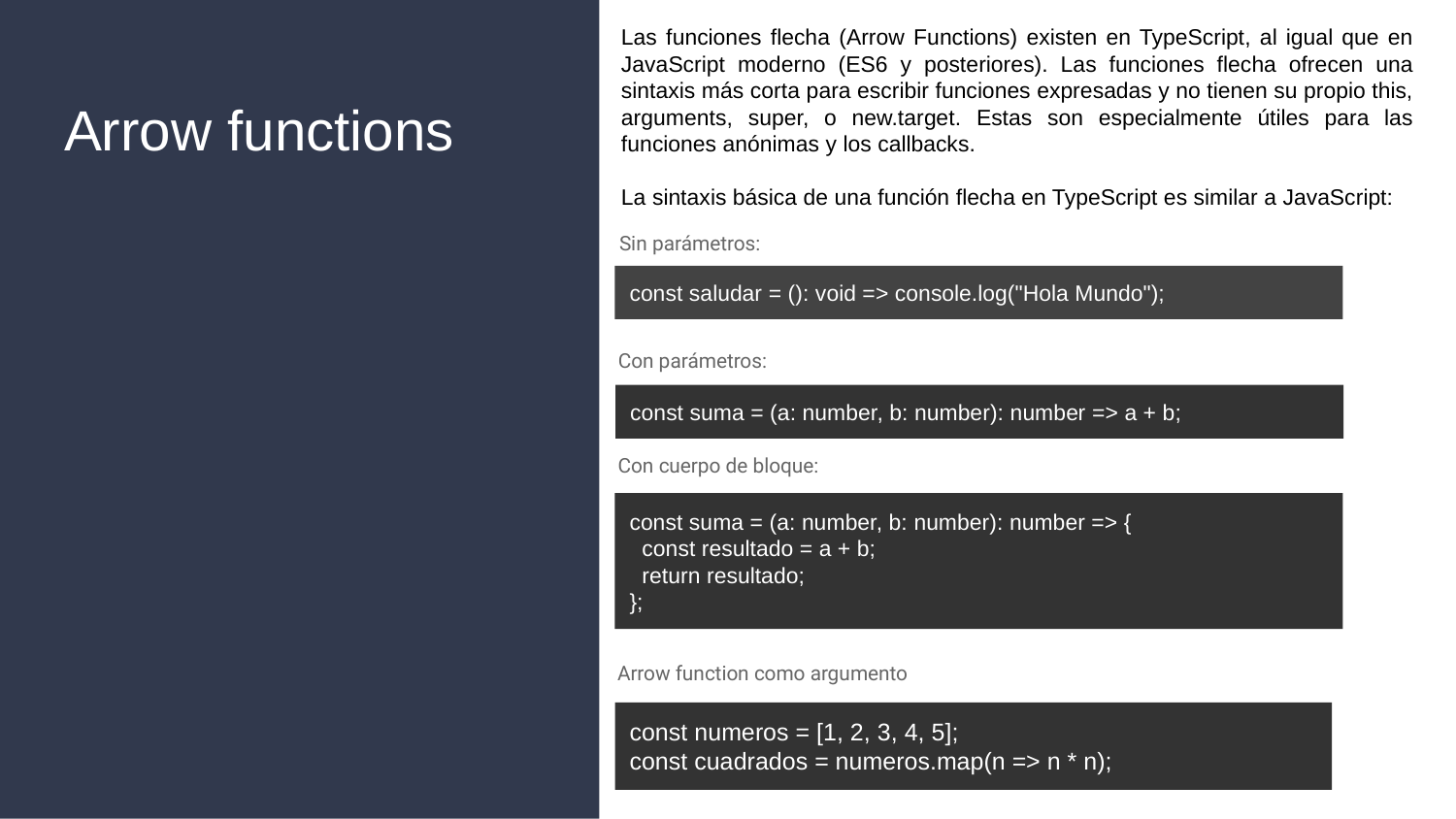

Las funciones flecha (Arrow Functions) existen en TypeScript, al igual que en JavaScript moderno (ES6 y posteriores). Las funciones flecha ofrecen una sintaxis más corta para escribir funciones expresadas y no tienen su propio this, arguments, super, o new.target. Estas son especialmente útiles para las funciones anónimas y los callbacks.

La sintaxis básica de una función flecha en TypeScript es similar a JavaScript:
# Arrow functions
Sin parámetros:
const saludar = (): void => console.log("Hola Mundo");
Con parámetros:
const suma = (a: number, b: number): number => a + b;
Con cuerpo de bloque:
const suma = (a: number, b: number): number => {
  const resultado = a + b;
  return resultado;
};
Arrow function como argumento
const numeros = [1, 2, 3, 4, 5];
const cuadrados = numeros.map(n => n * n);